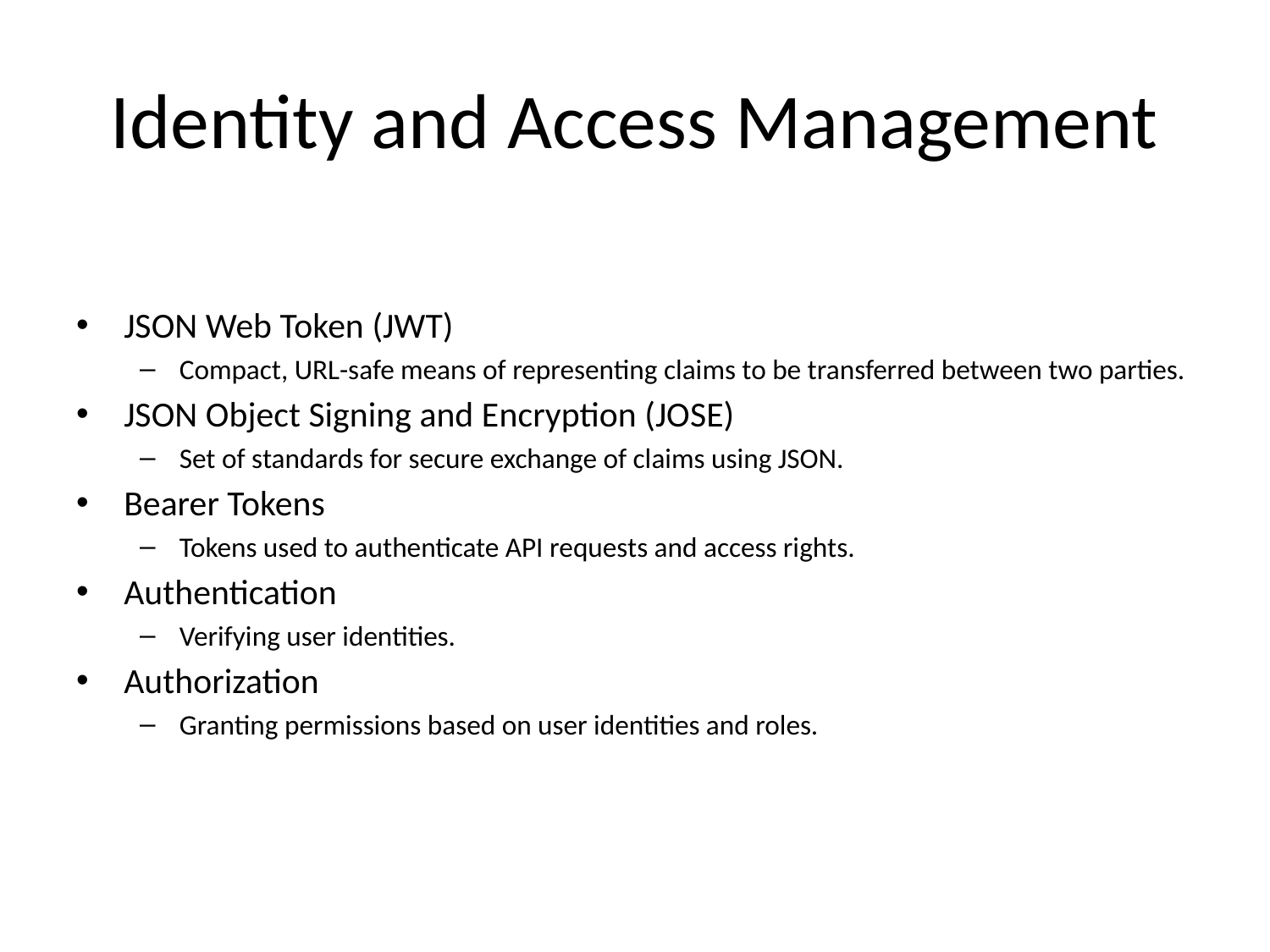

# Identity and Access Management

JSON Web Token (JWT)
Compact, URL-safe means of representing claims to be transferred between two parties.
JSON Object Signing and Encryption (JOSE)
Set of standards for secure exchange of claims using JSON.
Bearer Tokens
Tokens used to authenticate API requests and access rights.
Authentication
Verifying user identities.
Authorization
Granting permissions based on user identities and roles.